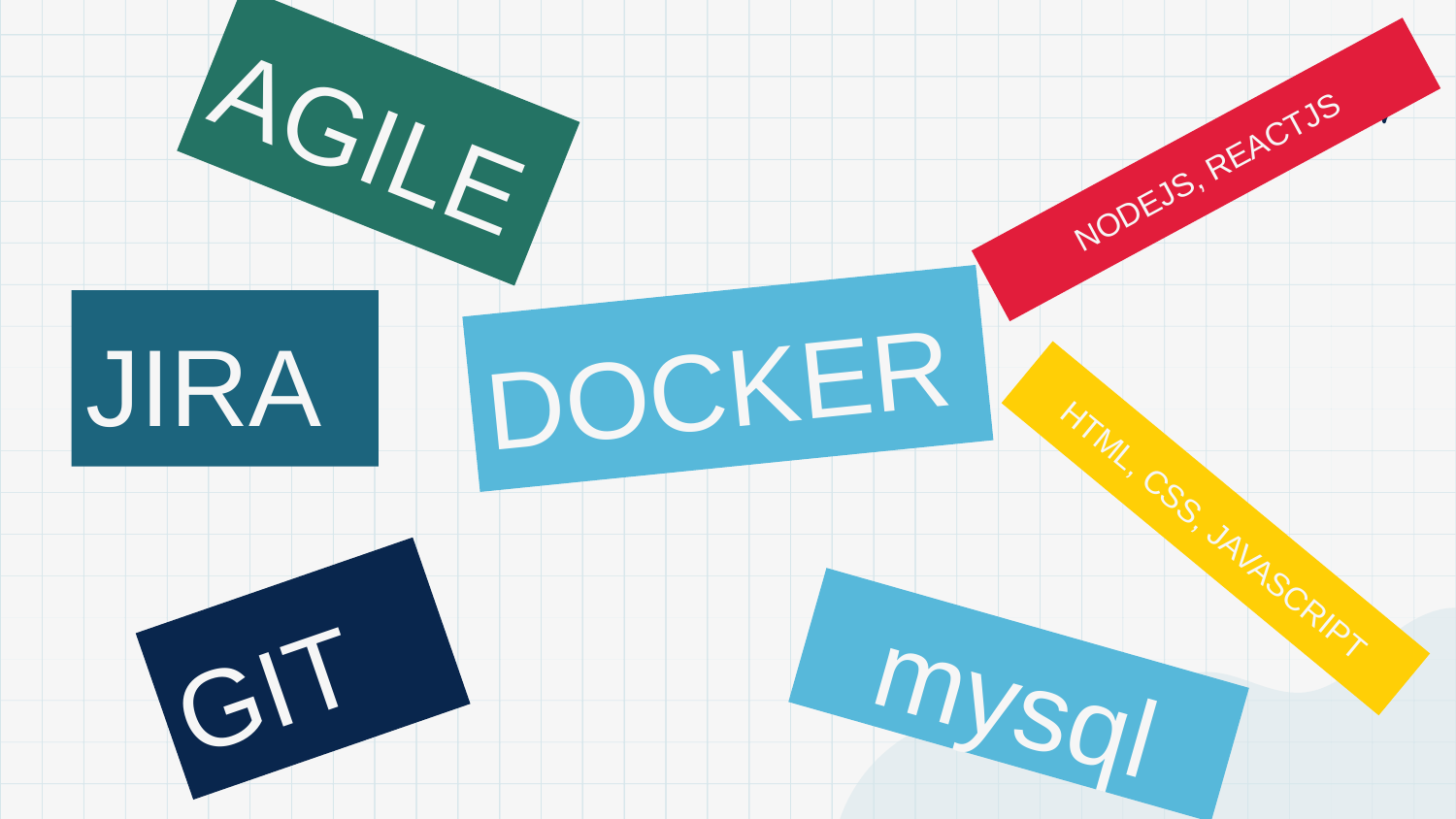

AGILE
NODEJS, REACTJS
JIRA
DOCKER
HTML, CSS, JAVASCRIPT
GIT
mysql